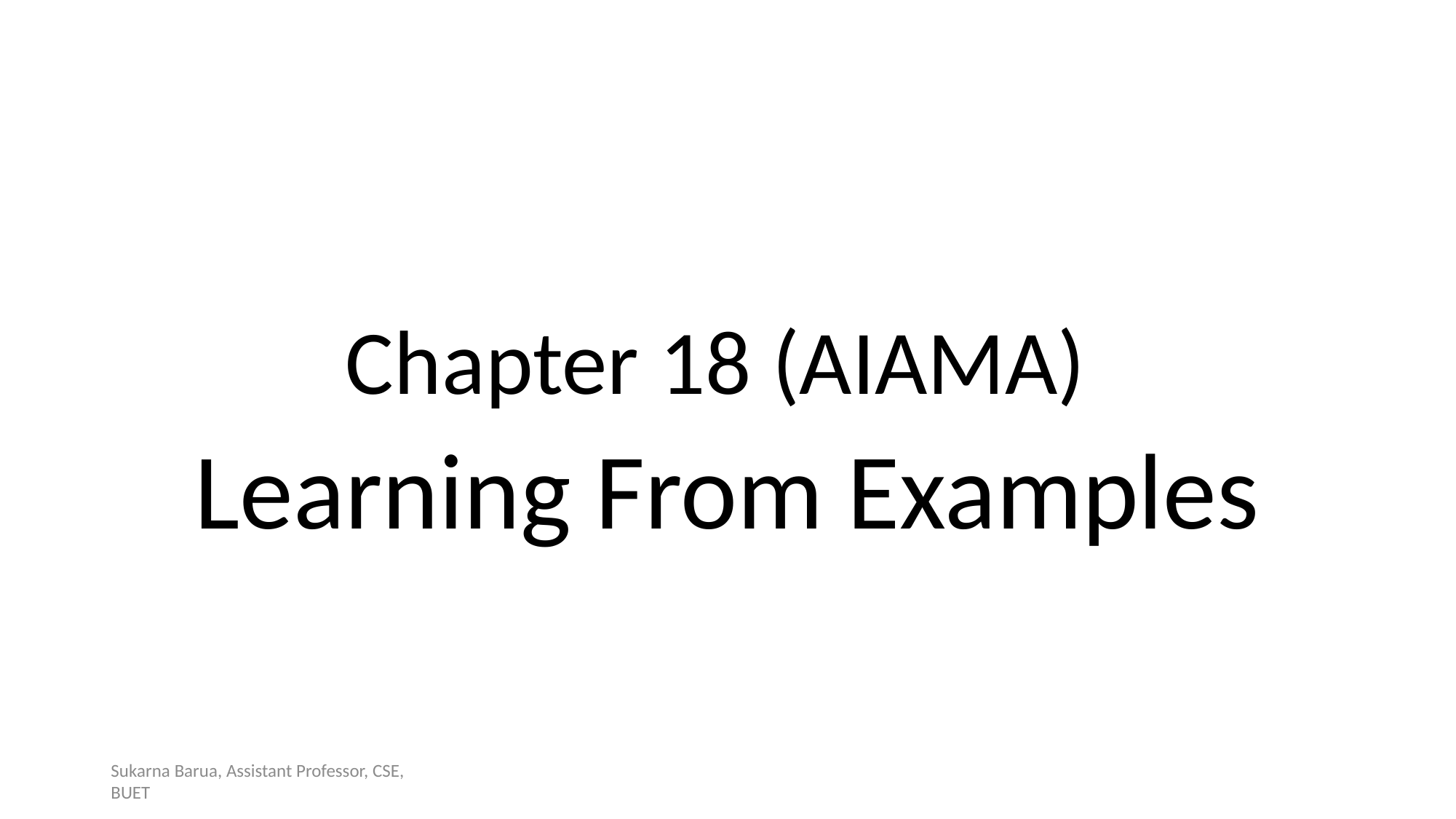

# Chapter 18 (AIAMA)
Learning From Examples
Sukarna Barua, Assistant Professor, CSE, BUET